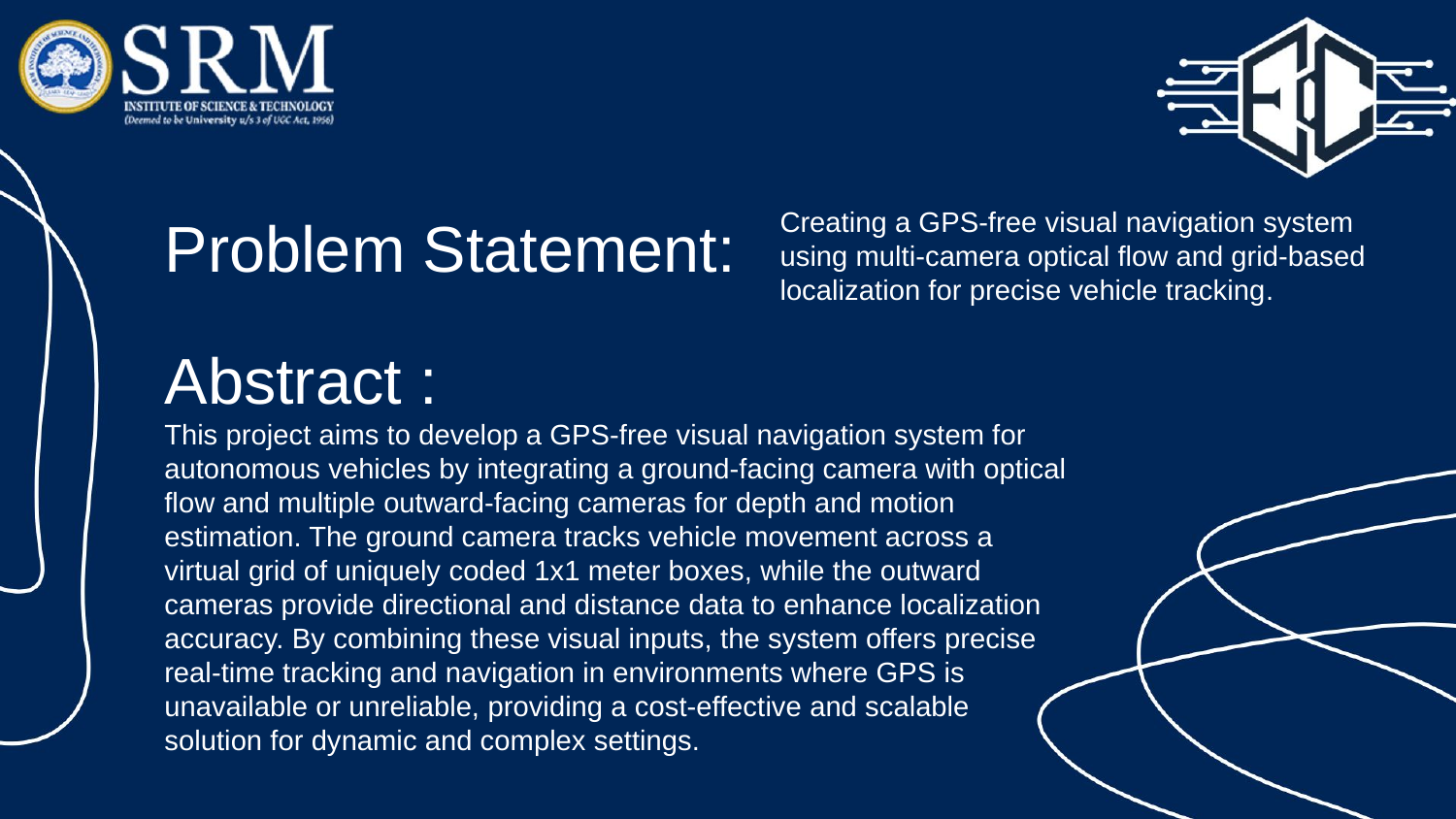

# Problem Statement:
Abstract :
Creating a GPS-free visual navigation system using multi-camera optical flow and grid-based localization for precise vehicle tracking.
This project aims to develop a GPS-free visual navigation system for autonomous vehicles by integrating a ground-facing camera with optical flow and multiple outward-facing cameras for depth and motion estimation. The ground camera tracks vehicle movement across a virtual grid of uniquely coded 1x1 meter boxes, while the outward cameras provide directional and distance data to enhance localization accuracy. By combining these visual inputs, the system offers precise real-time tracking and navigation in environments where GPS is unavailable or unreliable, providing a cost-effective and scalable solution for dynamic and complex settings.